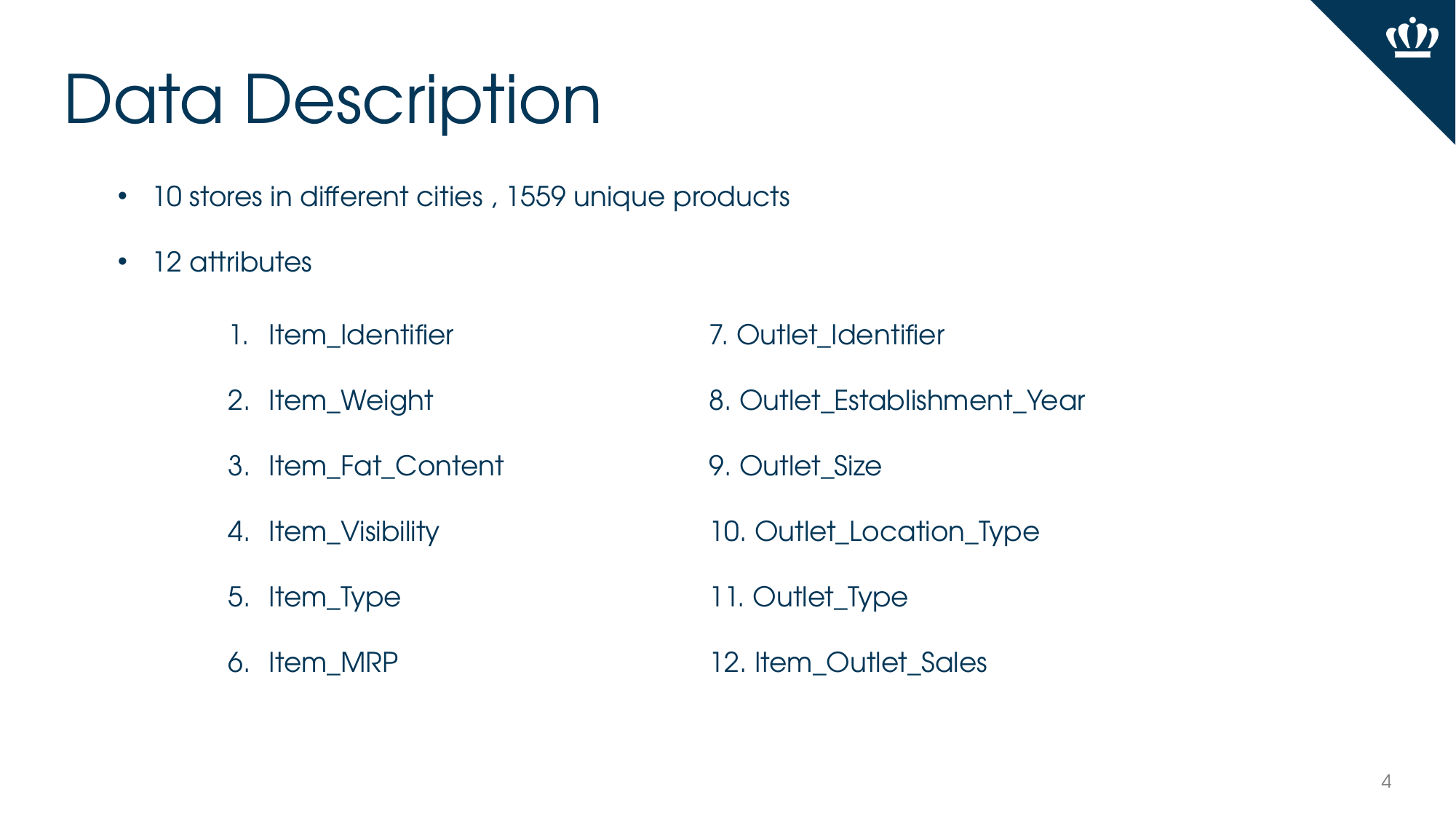

# Data Description
10 stores in different cities , 1559 unique products
12 attributes
7. Outlet_Identifier
8. Outlet_Establishment_Year
9. Outlet_Size
10. Outlet_Location_Type
11. Outlet_Type
12. Item_Outlet_Sales
Item_Identifier
Item_Weight
Item_Fat_Content
Item_Visibility
Item_Type
Item_MRP
4